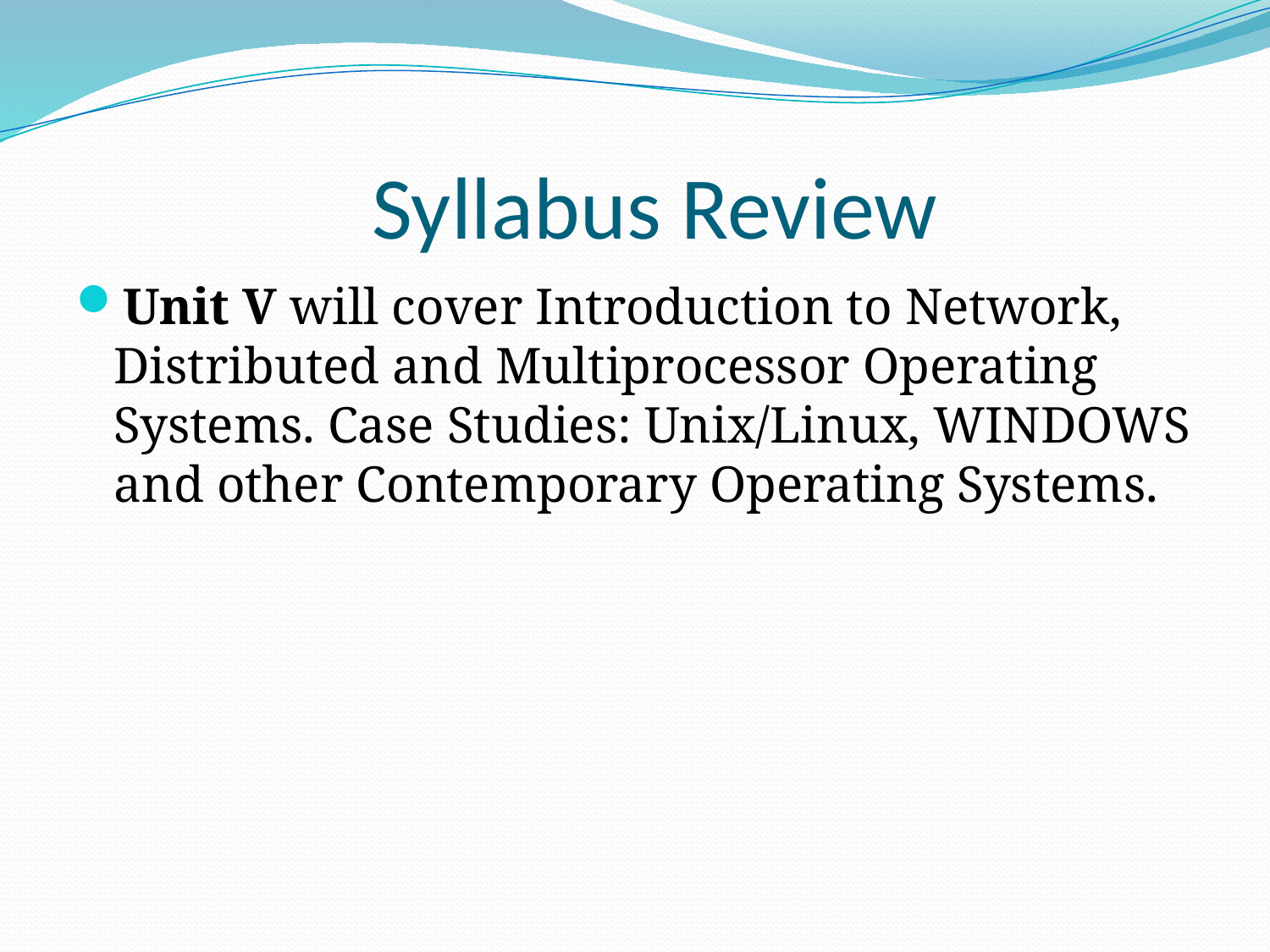

# Syllabus Review
Unit V will cover Introduction to Network, Distributed and Multiprocessor Operating Systems. Case Studies: Unix/Linux, WINDOWS and other Contemporary Operating Systems.